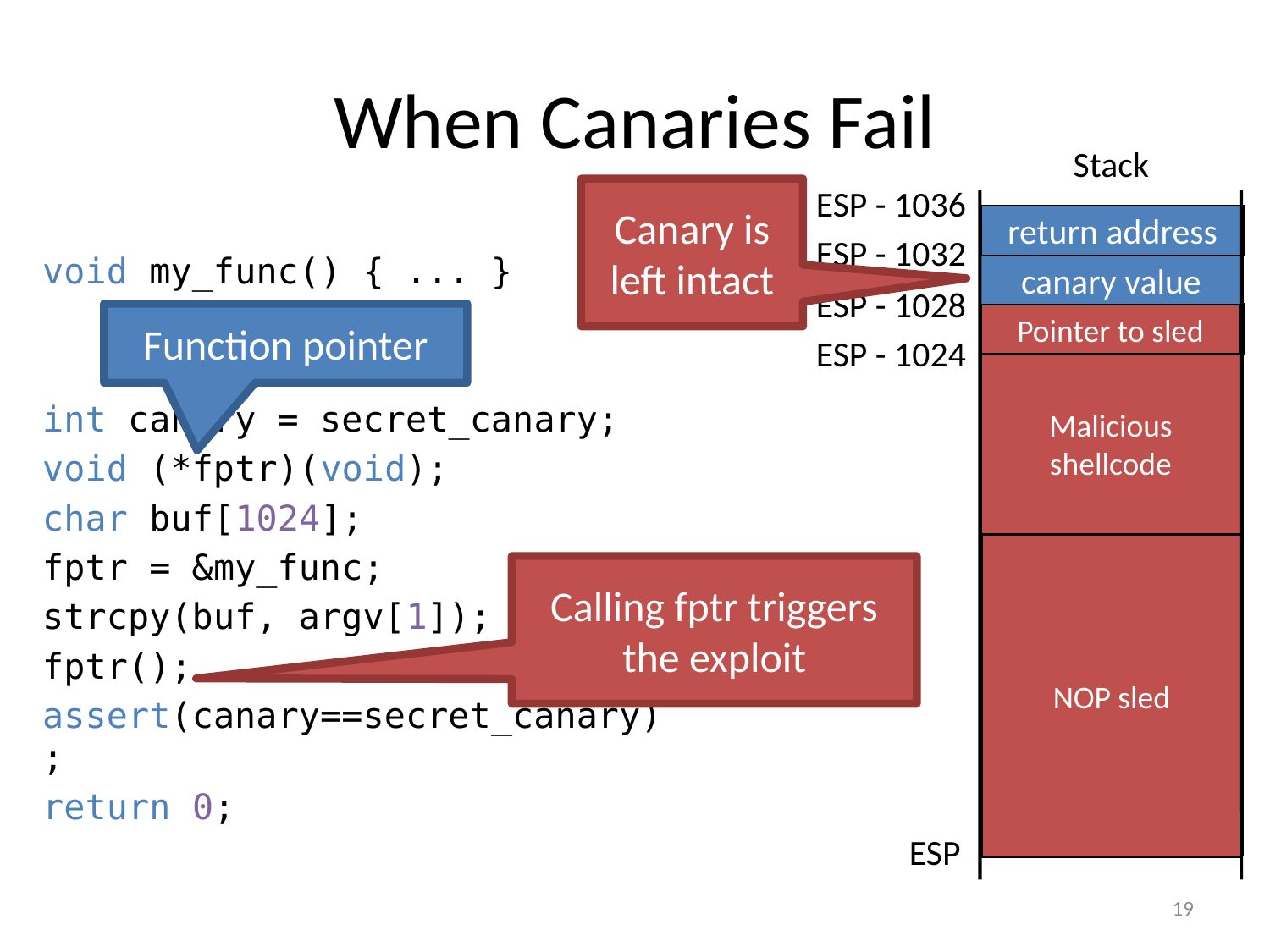

# When Canaries Fail
Stack
ESP - 1036
Canary is left intact

return address
ESP - 1032
void my_func() { ... }

int canary = secret_canary;
void (*fptr)(void);
char buf[1024];
fptr = &my_func;
strcpy(buf, argv[1]);
fptr();
assert(canary==secret_canary);
return 0;

canary value
ESP - 1028
Function pointer
fptr
Pointer to sled
ESP - 1024
Malicious shellcode
char buf[1024]
NOP sled
Calling fptr triggers the exploit
ESP
19